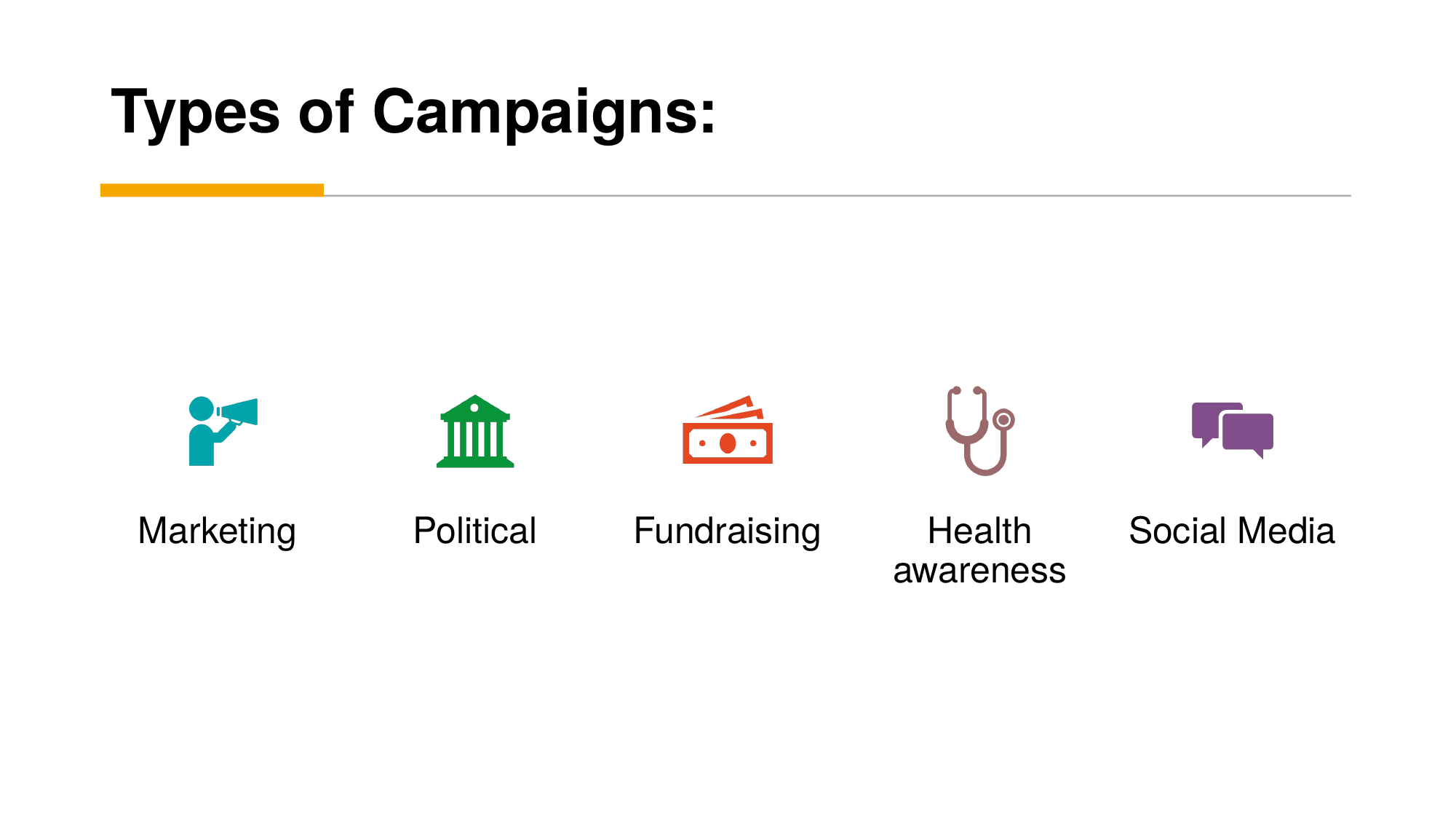

# Types of Campaigns:

Marketing
Political
Fundraising
Health awareness
Social Media